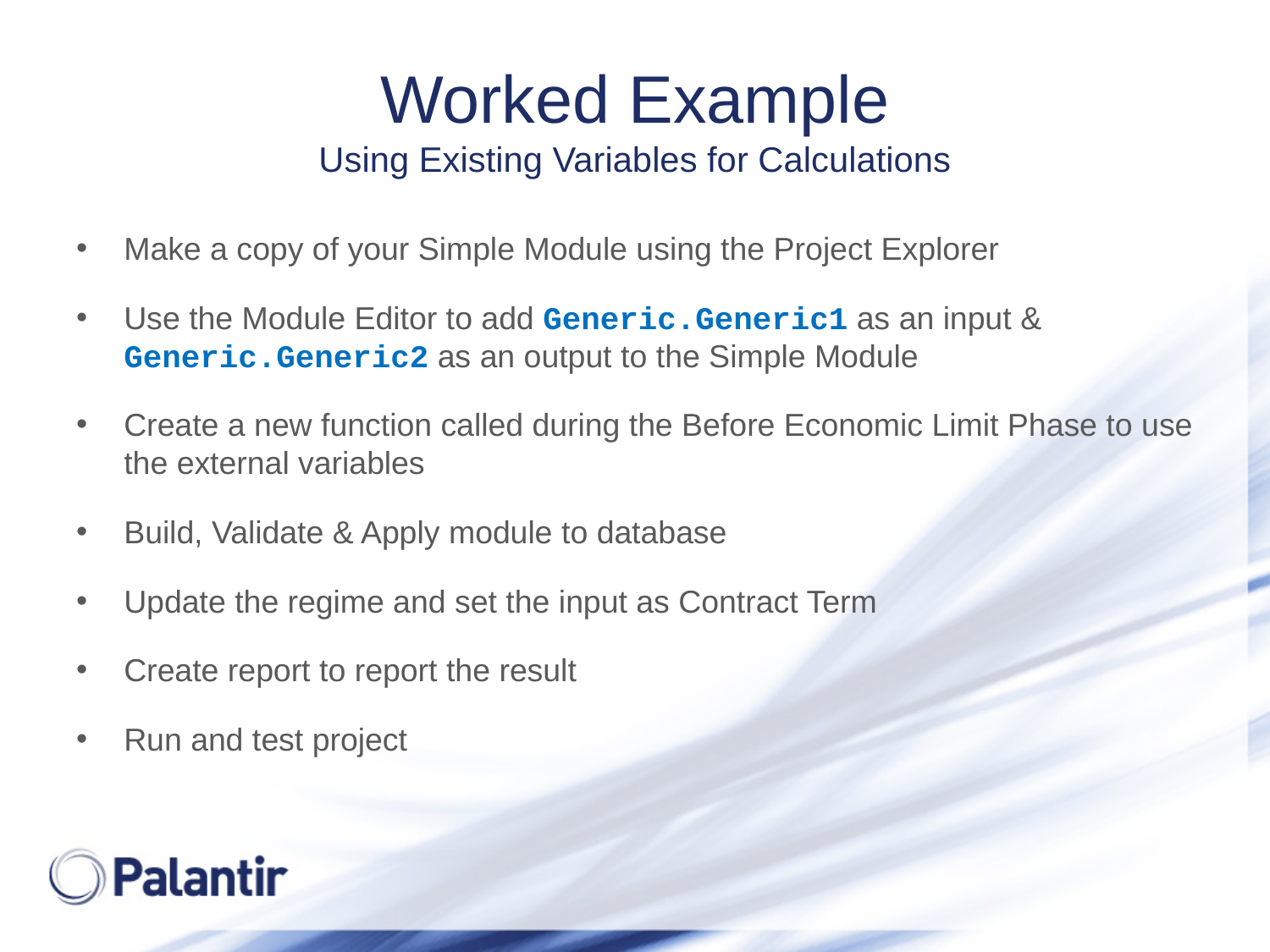

# Worked Example Using Existing Variables for Calculations
Make a copy of your Simple Module using the Project Explorer

Use the Module Editor to add Generic.Generic1 as an input & Generic.Generic2 as an output to the Simple Module

Create a new function called during the Before Economic Limit Phase to use the external variables

Build, Validate & Apply module to database

Update the regime and set the input as Contract Term

Create report to report the result

Run and test project